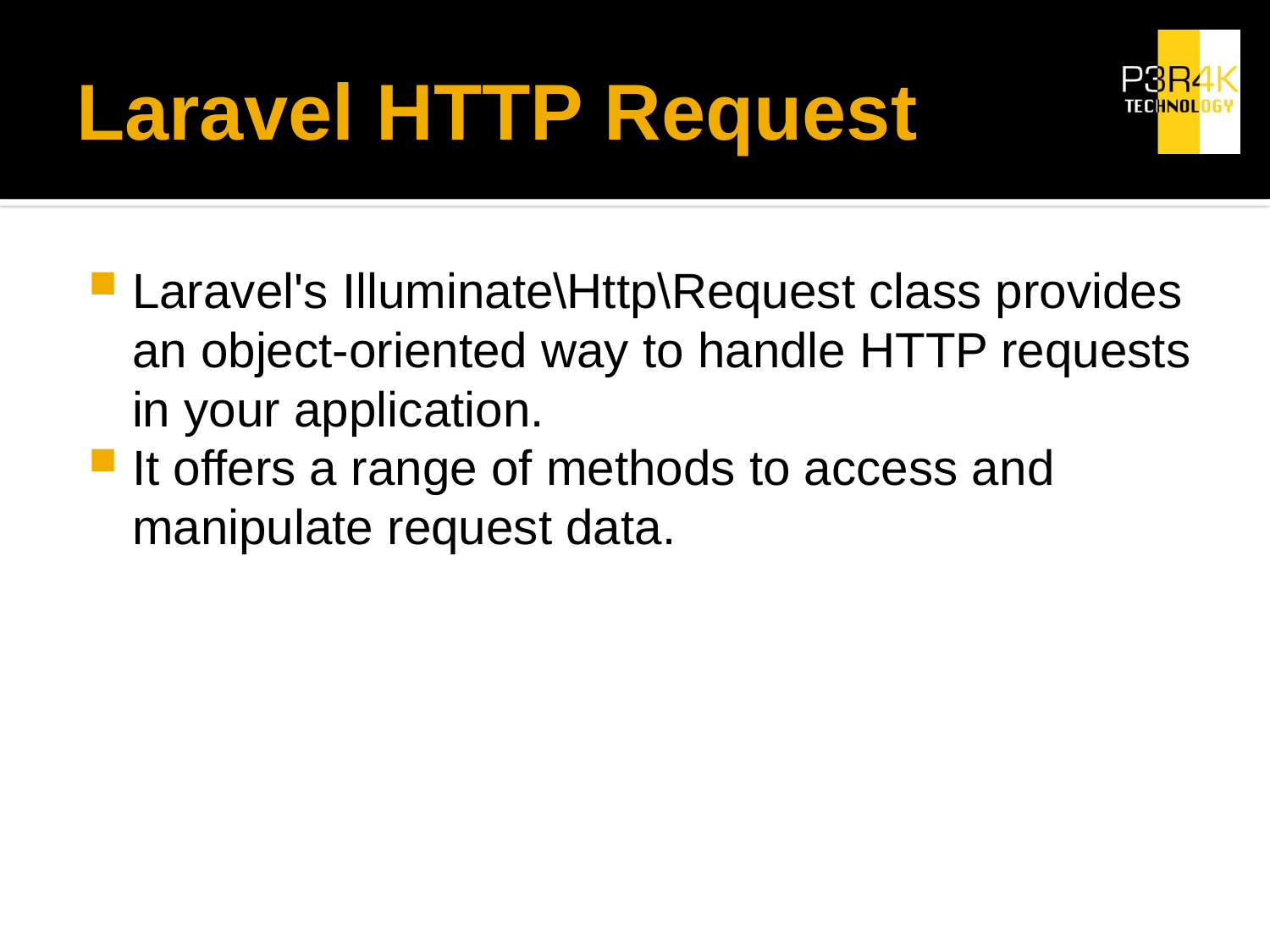

# Laravel HTTP Request
Laravel's Illuminate\Http\Request class provides an object-oriented way to handle HTTP requests in your application.
It offers a range of methods to access and manipulate request data.